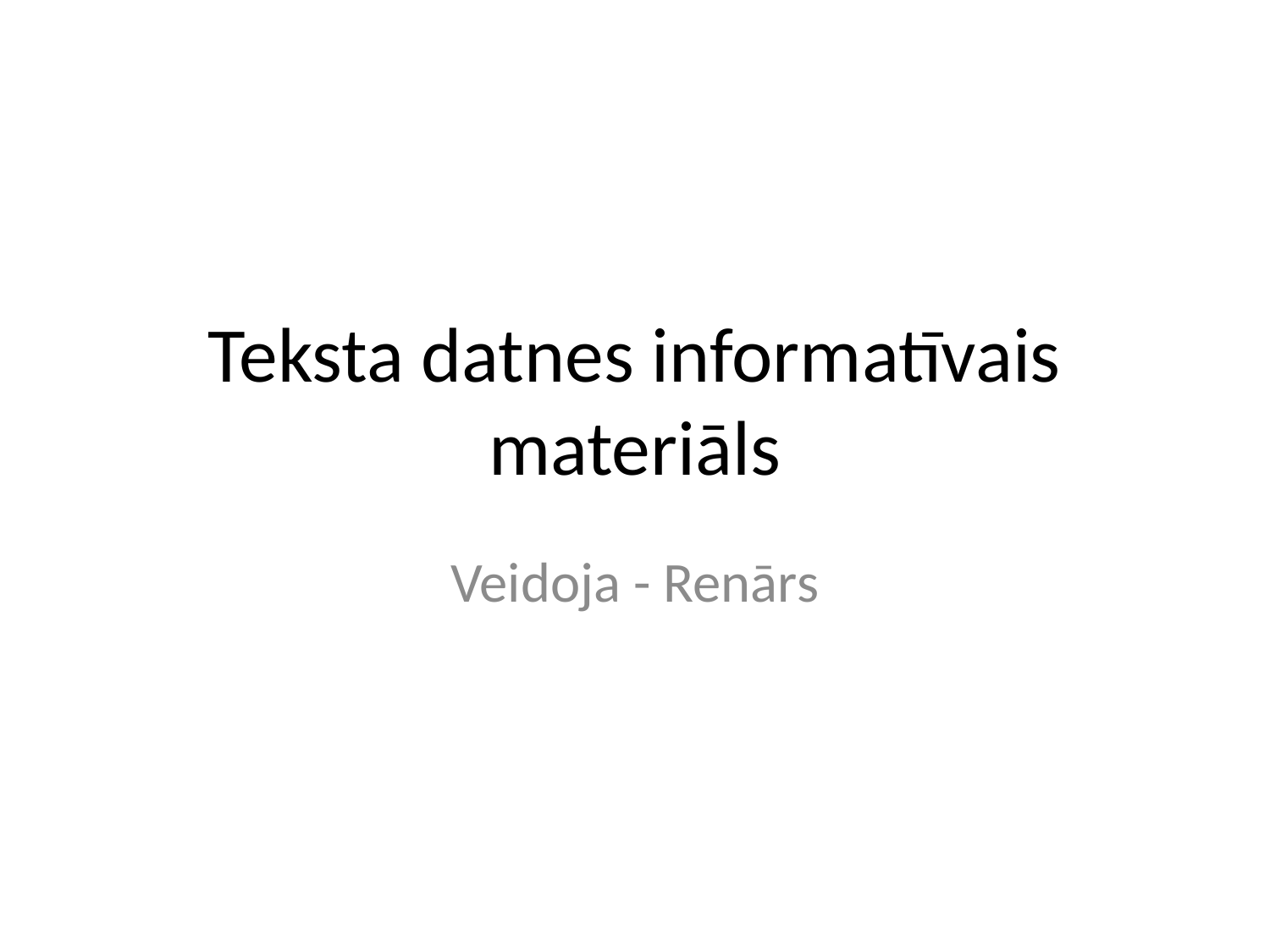

# Teksta datnes informatīvais materiāls
Veidoja - Renārs